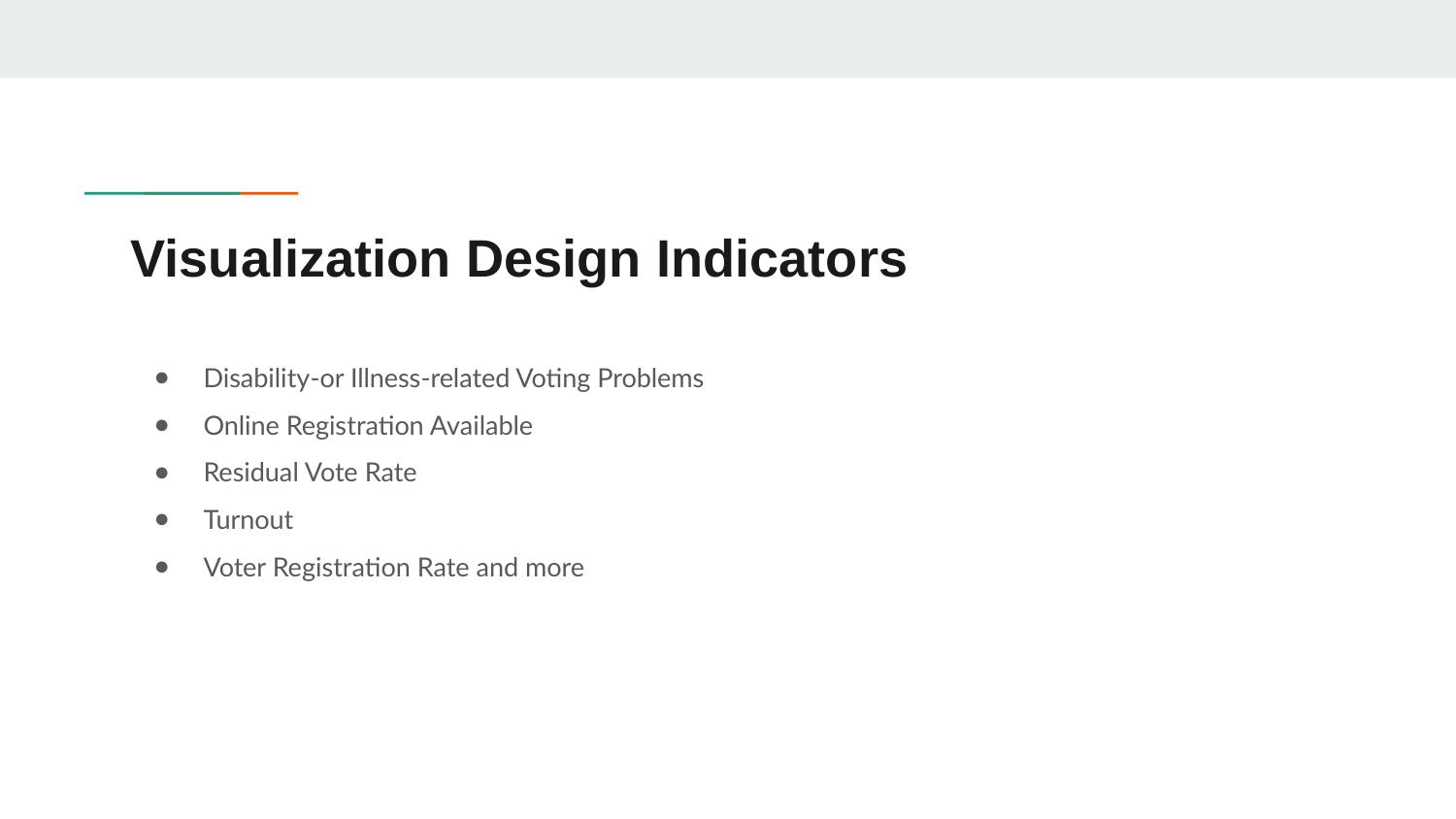

# Visualization Design Indicators
Disability-or Illness-related Voting Problems
Online Registration Available
Residual Vote Rate
Turnout
Voter Registration Rate and more